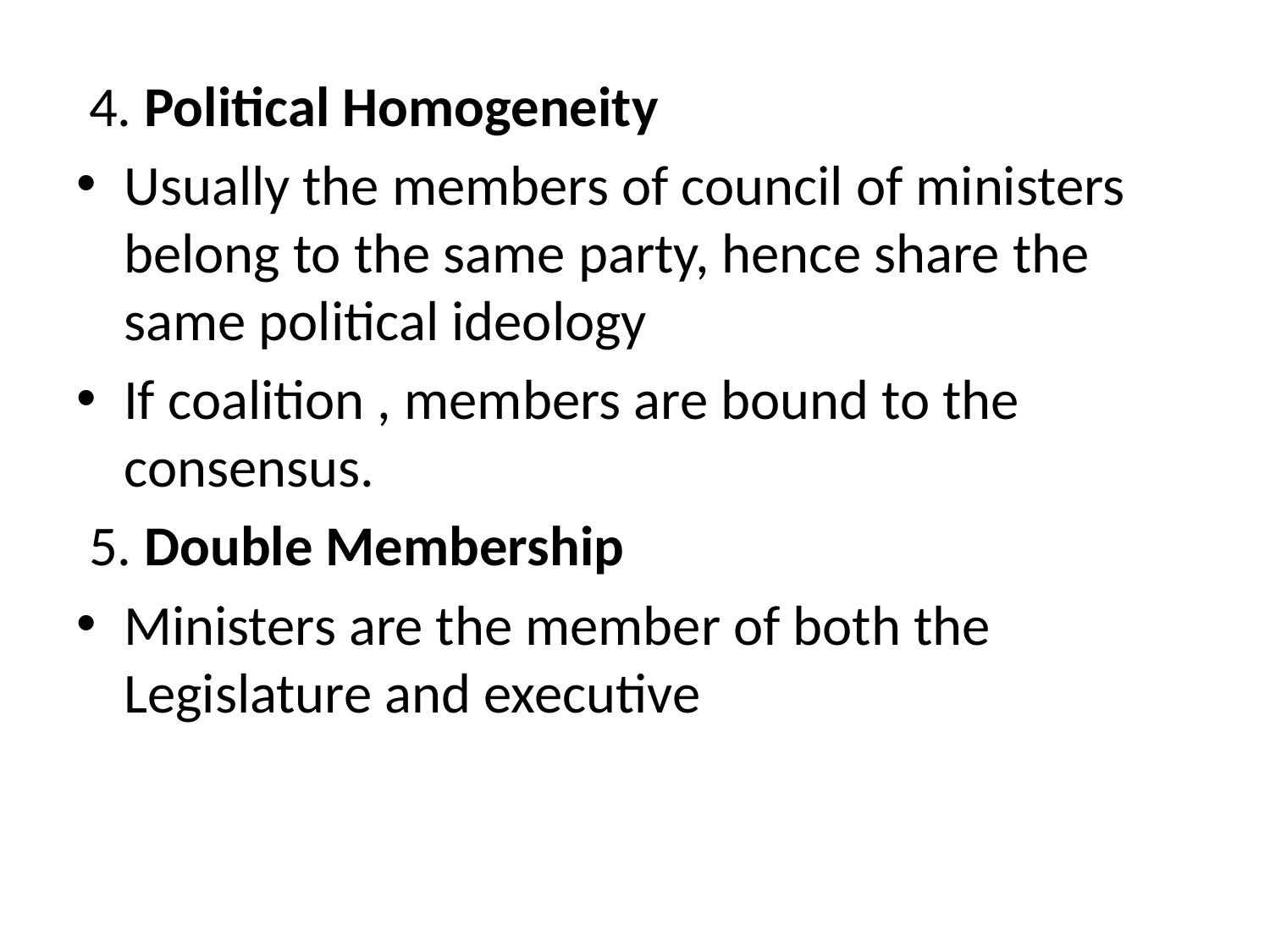

4. Political Homogeneity
Usually the members of council of ministers belong to the same party, hence share the same political ideology
If coalition , members are bound to the consensus.
 5. Double Membership
Ministers are the member of both the Legislature and executive